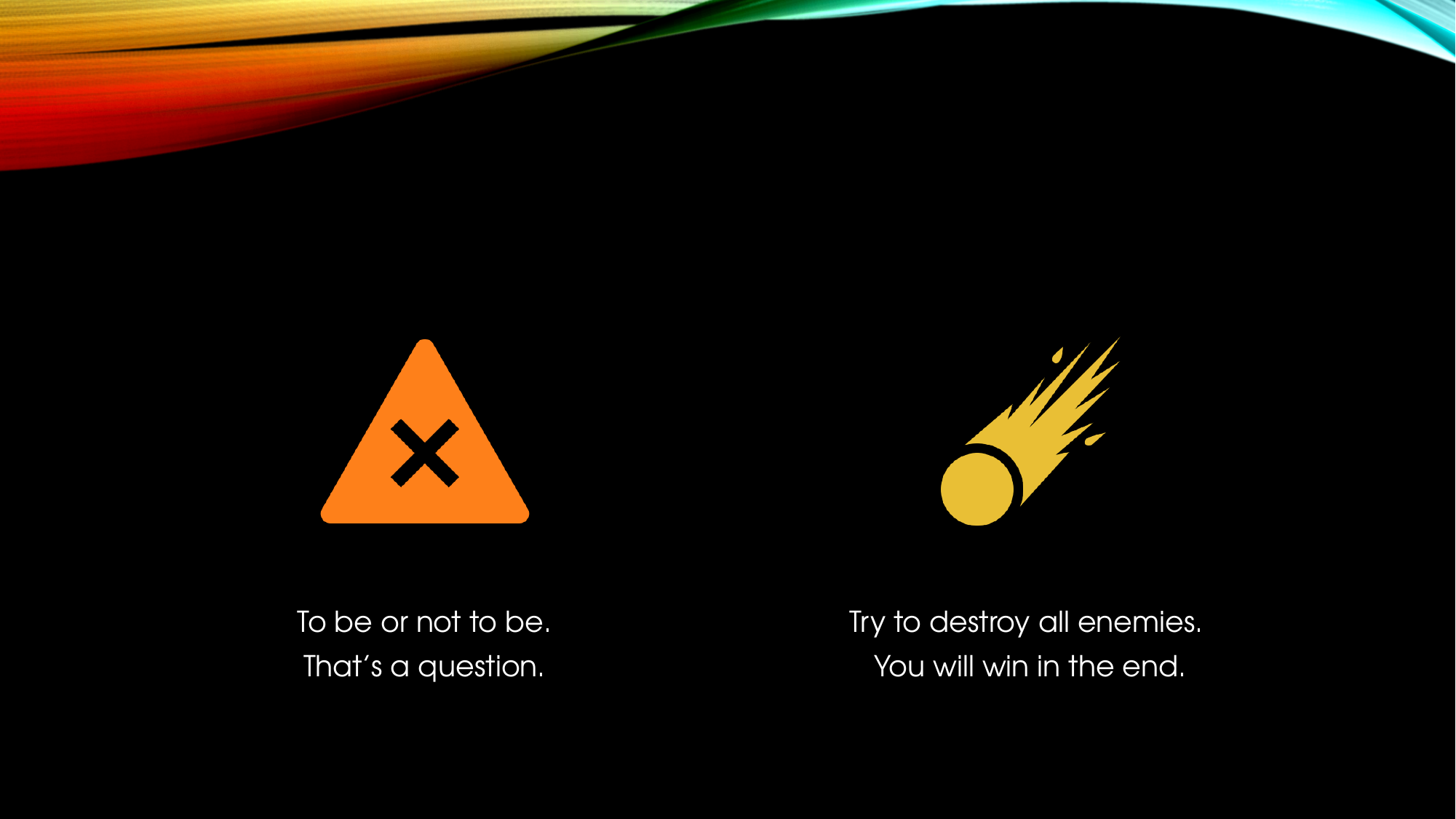

To be or not to be.
That’s a question.
Try to destroy all enemies.
You will win in the end.